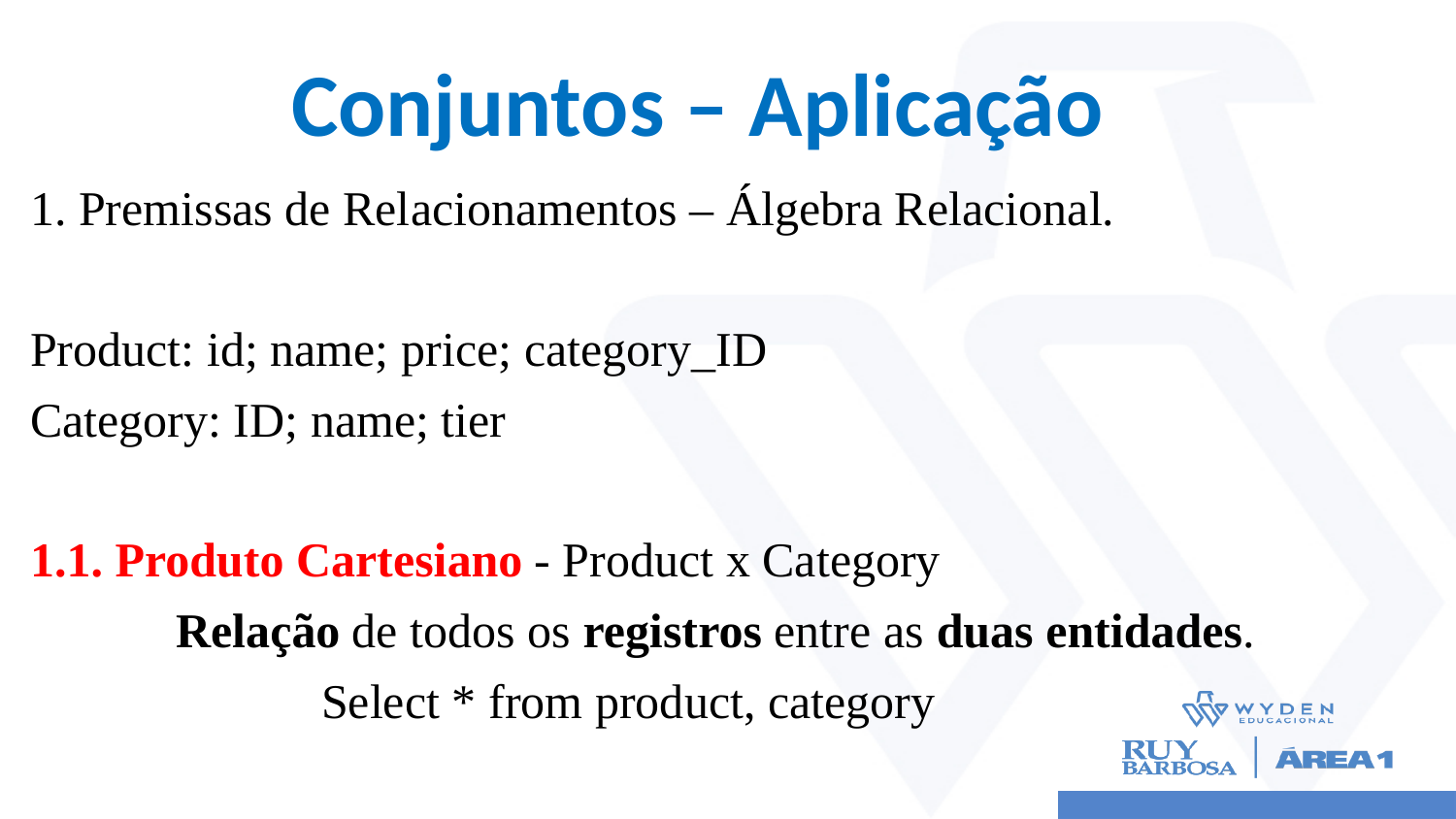

# Conjuntos – Aplicação
1. Premissas de Relacionamentos – Álgebra Relacional.

Product: id; name; price; category_ID
Category: ID; name; tier

1.1. Produto Cartesiano - Product x Category
	Relação de todos os registros entre as duas entidades.
		Select * from product, category